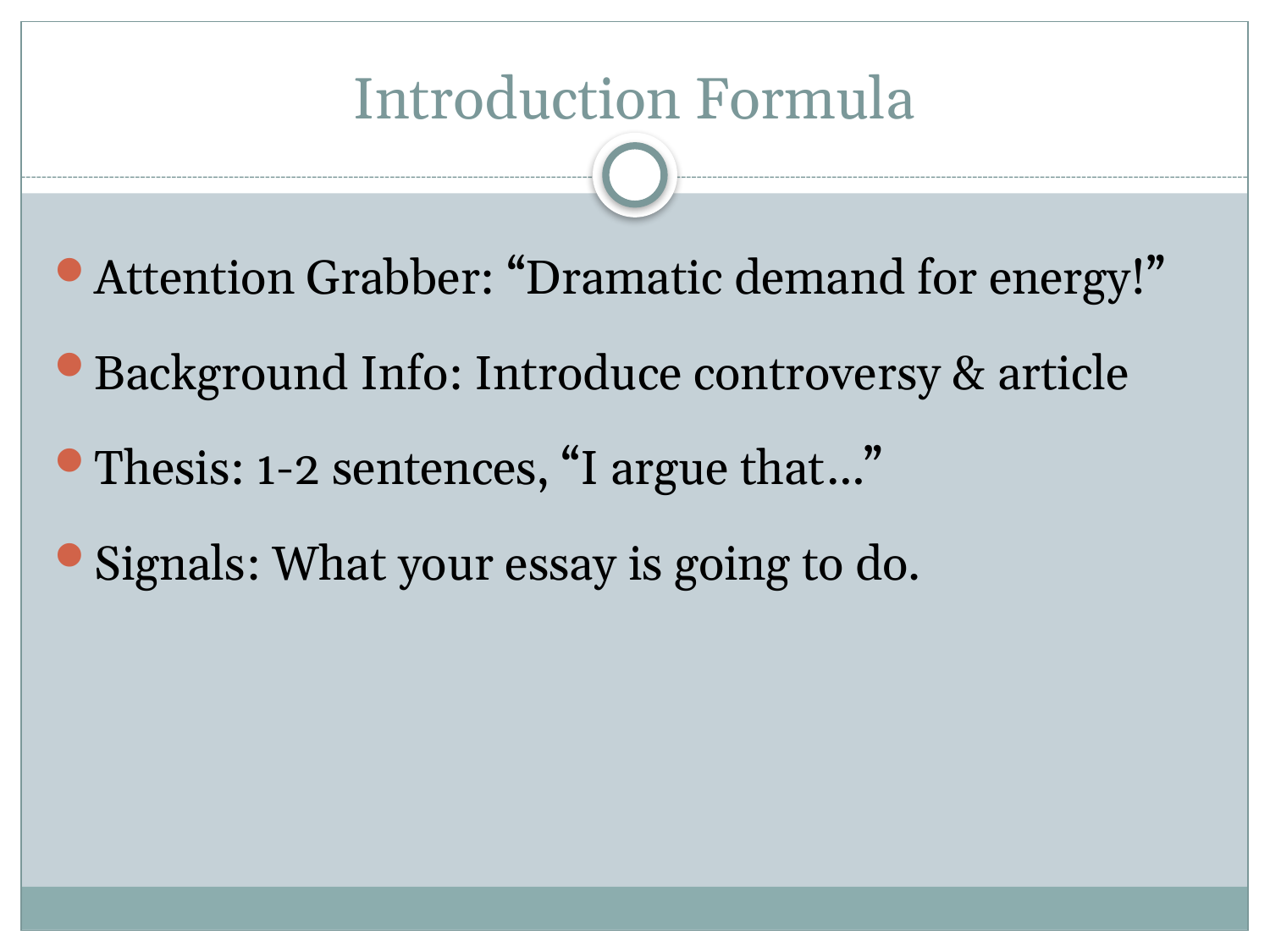

# Introduction Formula
Attention Grabber: “Dramatic demand for energy!”
Background Info: Introduce controversy & article
Thesis: 1-2 sentences, “I argue that…”
Signals: What your essay is going to do.